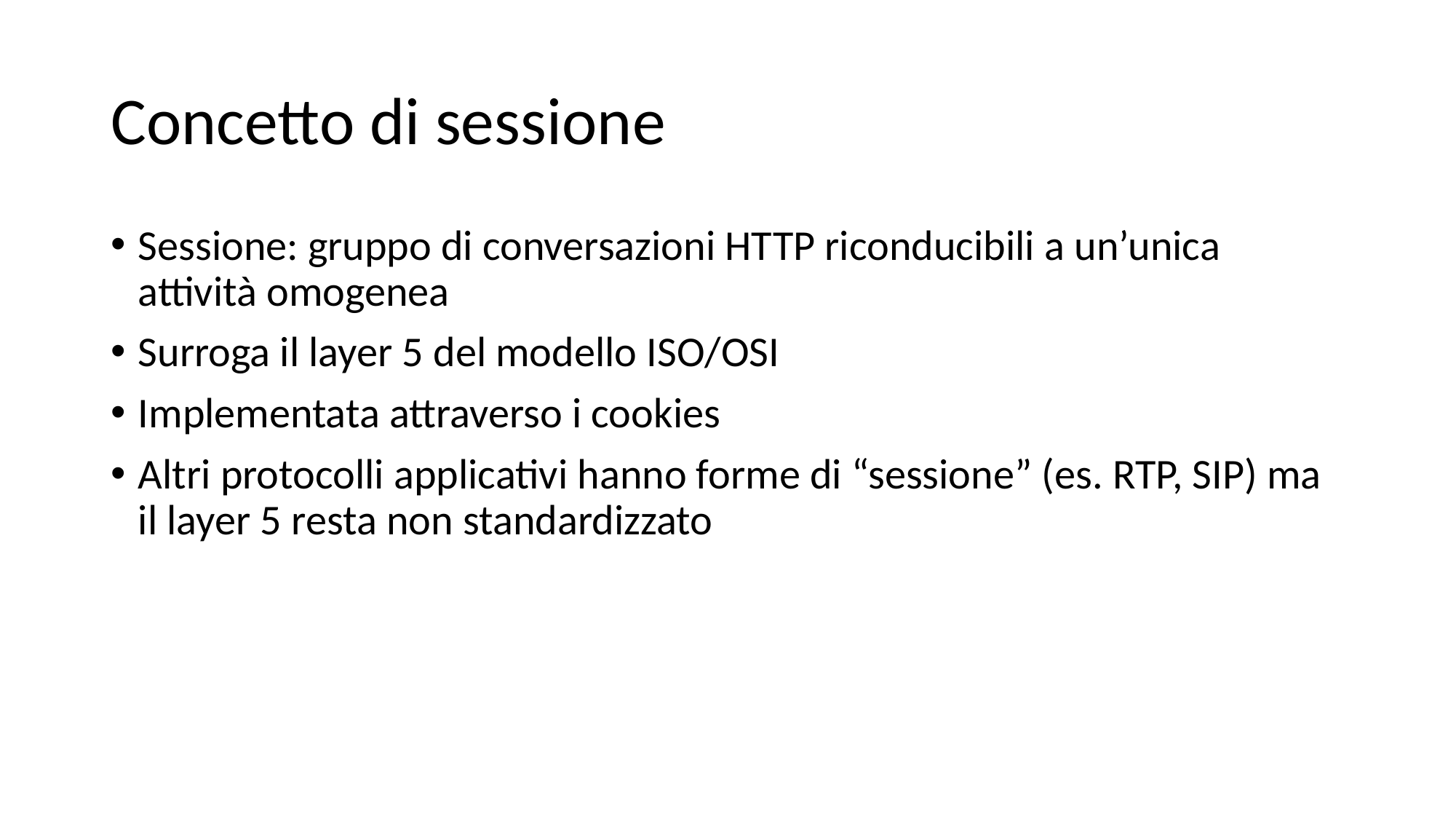

# Concetto di sessione
Sessione: gruppo di conversazioni HTTP riconducibili a un’unica attività omogenea
Surroga il layer 5 del modello ISO/OSI
Implementata attraverso i cookies
Altri protocolli applicativi hanno forme di “sessione” (es. RTP, SIP) ma il layer 5 resta non standardizzato